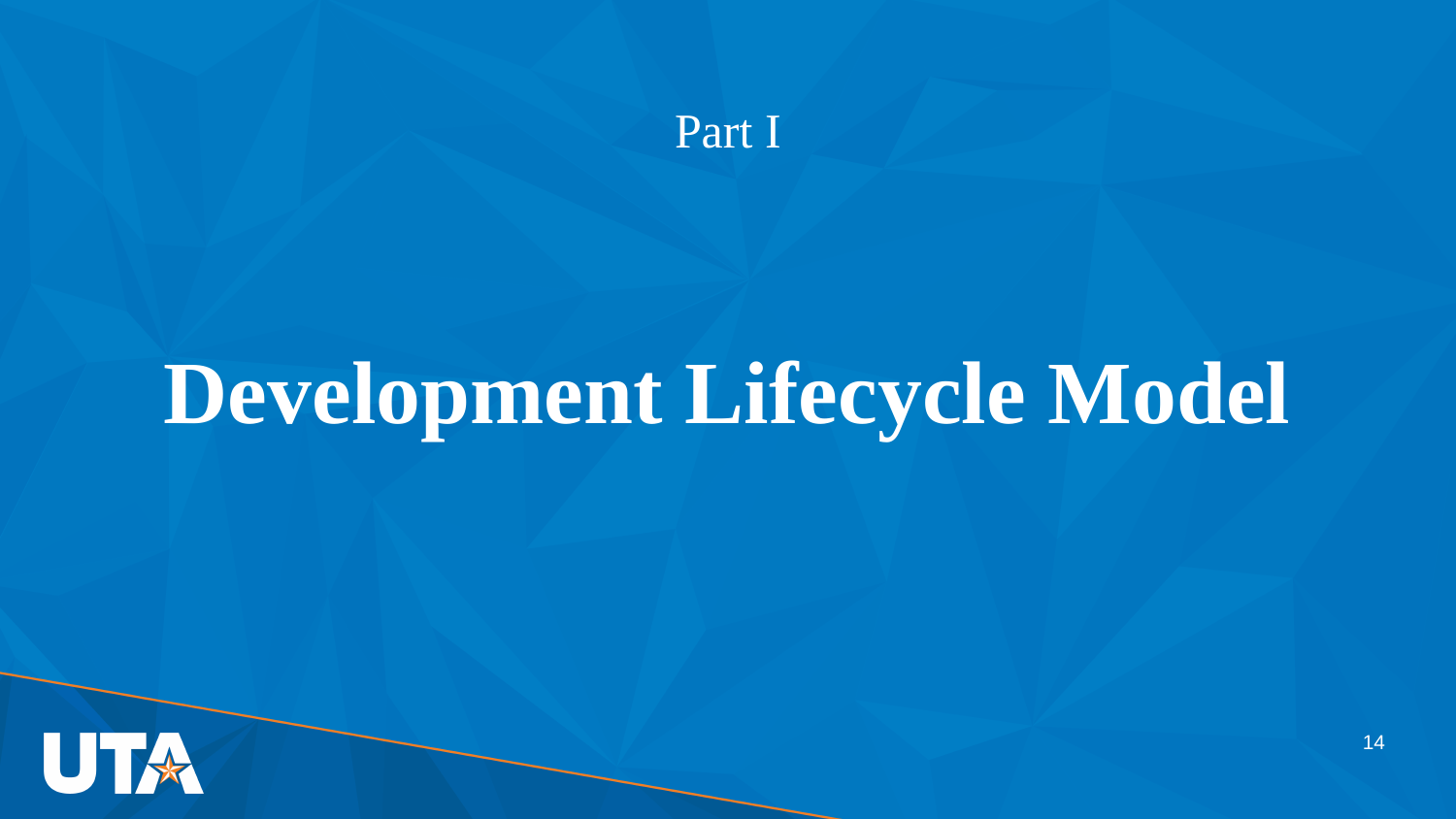

Part I
# Development Lifecycle Model
14